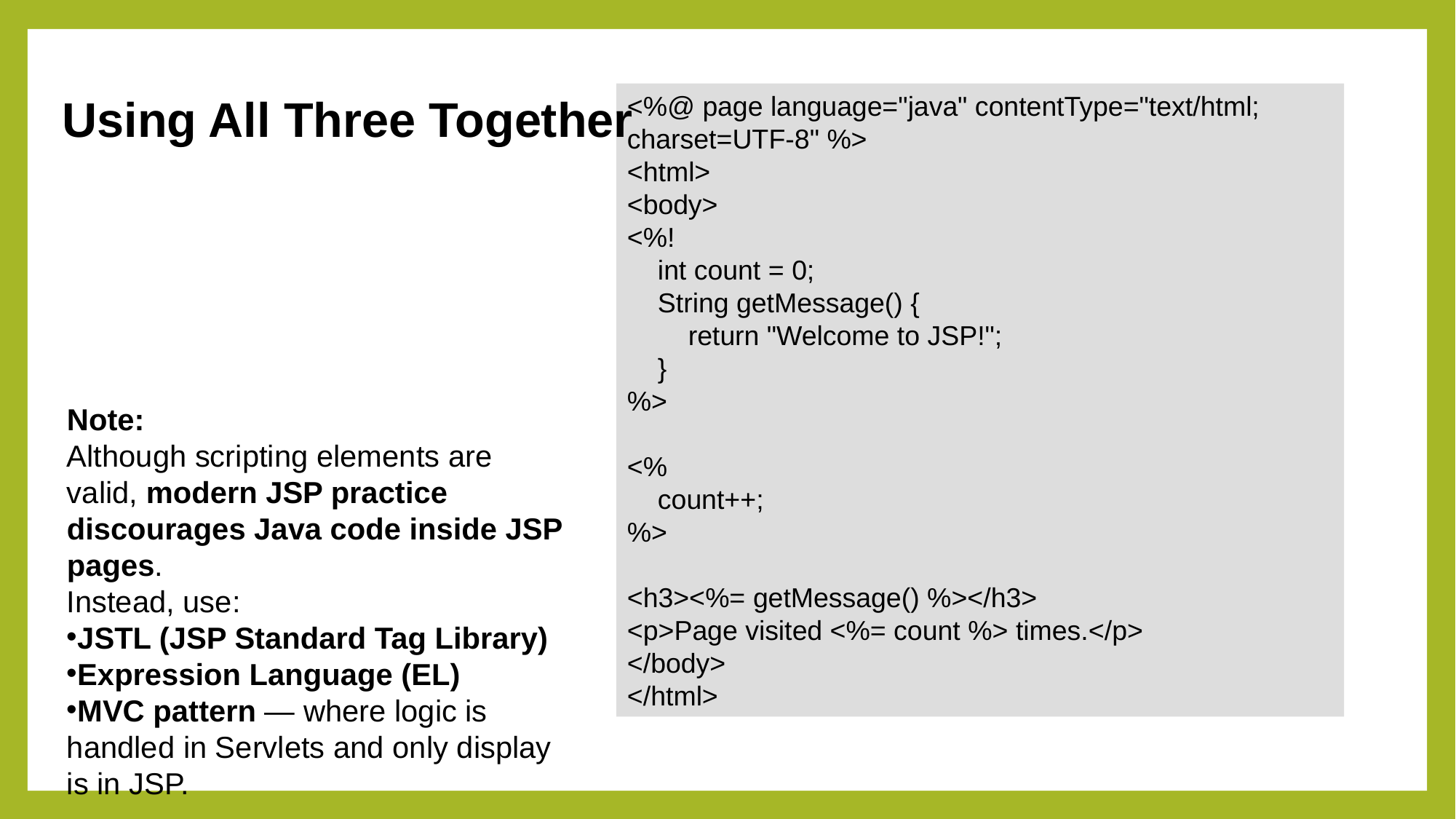

Using All Three Together
<%@ page language="java" contentType="text/html; charset=UTF-8" %>
<html>
<body>
<%!
    int count = 0;
    String getMessage() {
        return "Welcome to JSP!";
    }
%>

<%
    count++;
%>

<h3><%= getMessage() %></h3>
<p>Page visited <%= count %> times.</p>
</body>
</html>
Note:
Although scripting elements are valid, modern JSP practice discourages Java code inside JSP pages.
Instead, use:
JSTL (JSP Standard Tag Library)
Expression Language (EL)
MVC pattern — where logic is handled in Servlets and only display is in JSP.